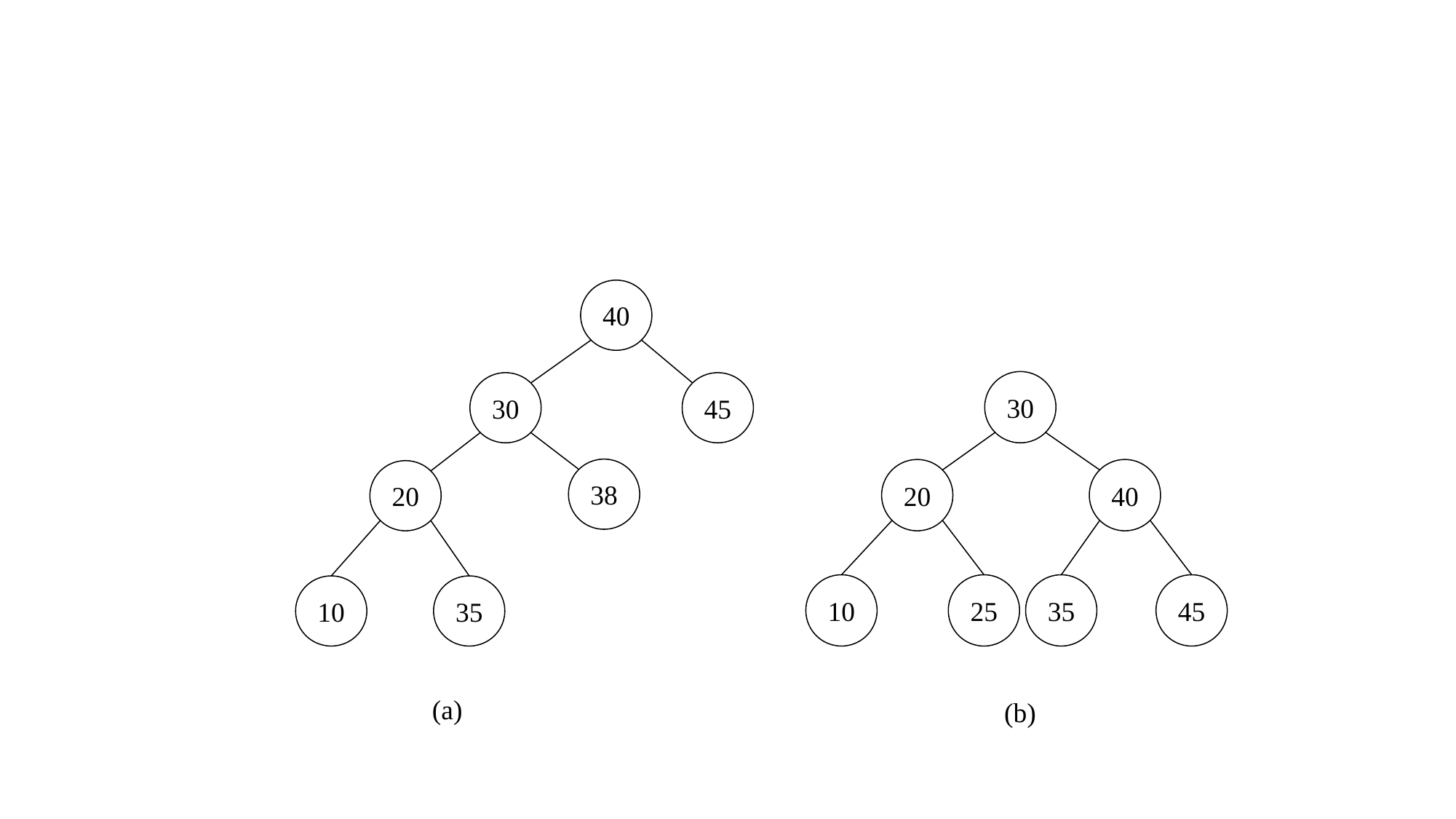

40
30
30
45
38
20
40
20
10
25
35
45
10
35
(a)
(b)